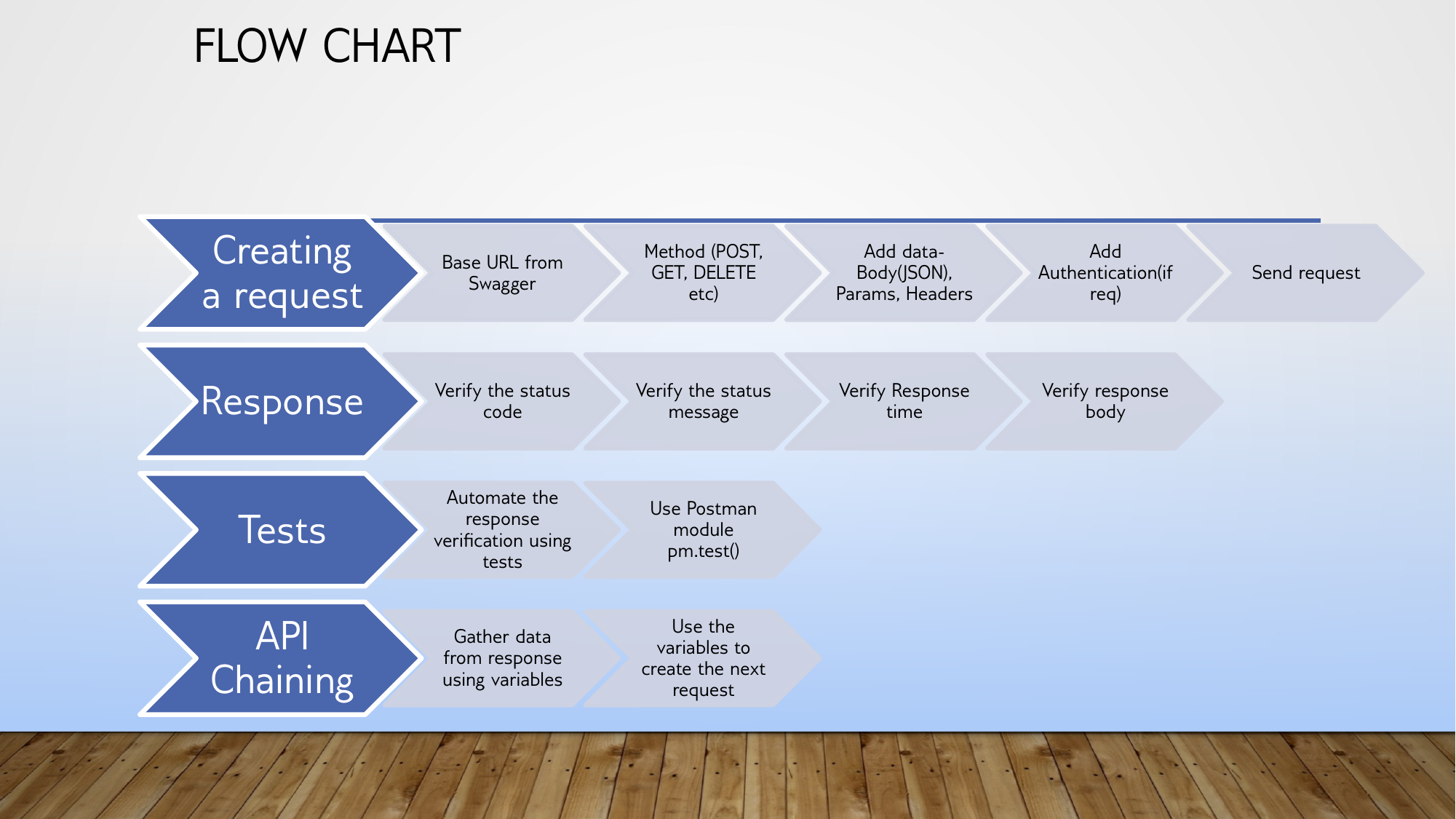

# Flow Chart
Creating a request
Base URL from Swagger
Method (POST, GET, DELETE etc)
Add data- Body(JSON), Params, Headers
Add Authentication(if req)
Send request
Response
Verify the status code
Verify the status message
Verify Response time
Verify response body
Tests
Automate the response verification using tests
Use Postman module pm.test()
API Chaining
Gather data from response using variables
Use the variables to create the next request